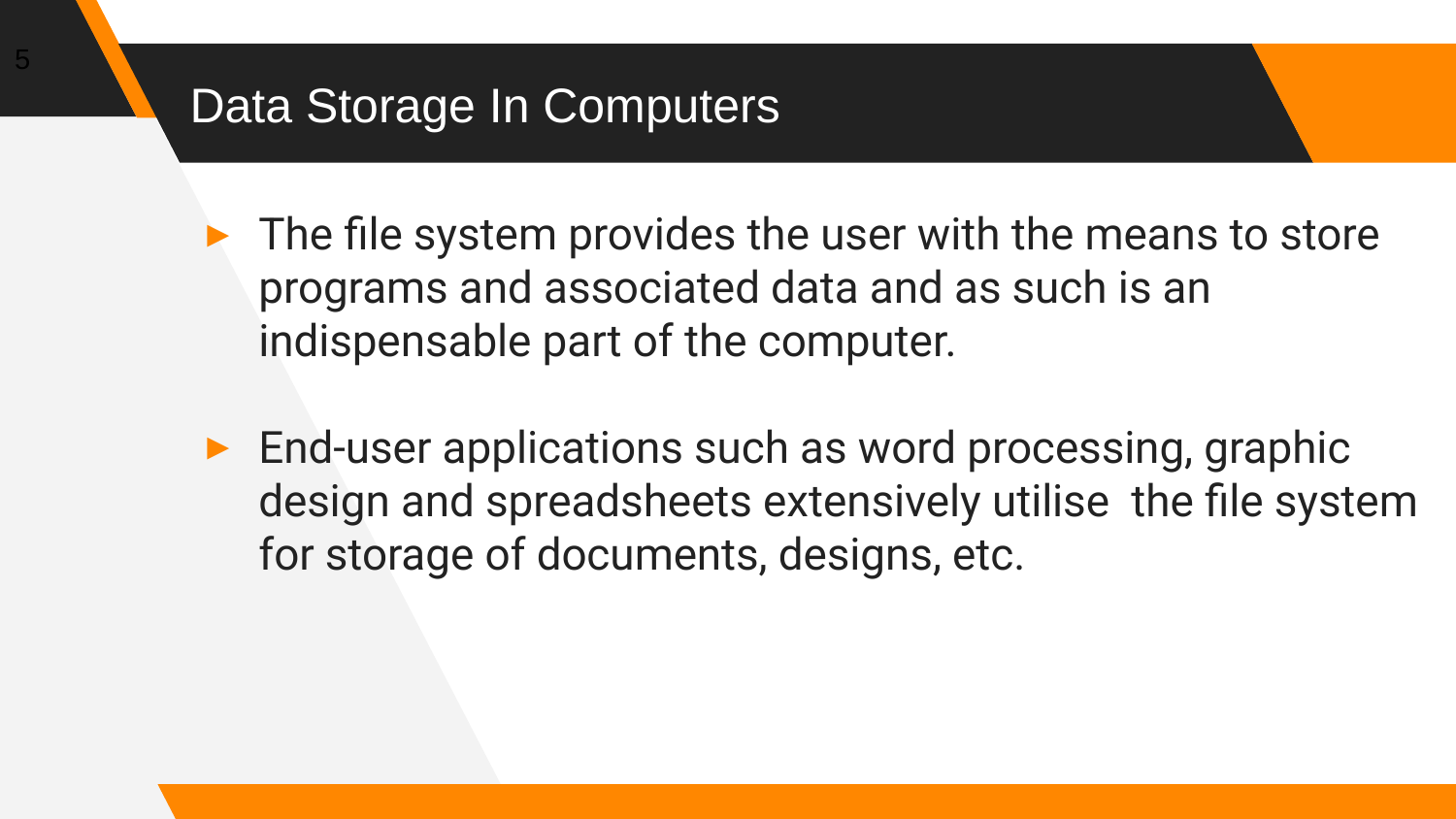

5
# Data Storage In Computers
The file system provides the user with the means to store programs and associated data and as such is an indispensable part of the computer.

End-user applications such as word processing, graphic design and spreadsheets extensively utilise  the file system for storage of documents, designs, etc.